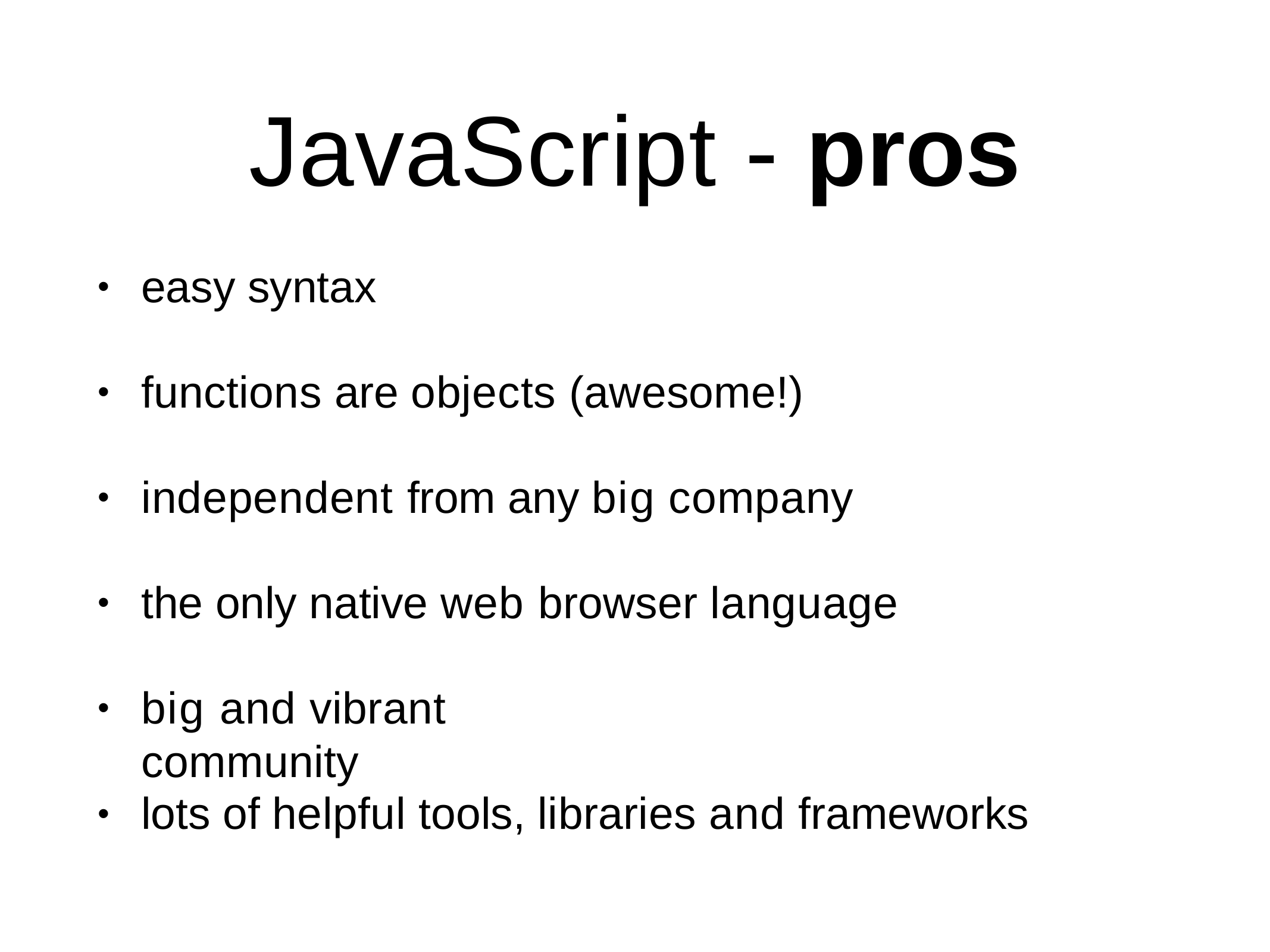

# JavaScript - pros
easy syntax
•
functions are objects (awesome!)
•
independent from any big company
•
the only native web browser language
•
big and vibrant community
•
lots of helpful tools, libraries and frameworks
•